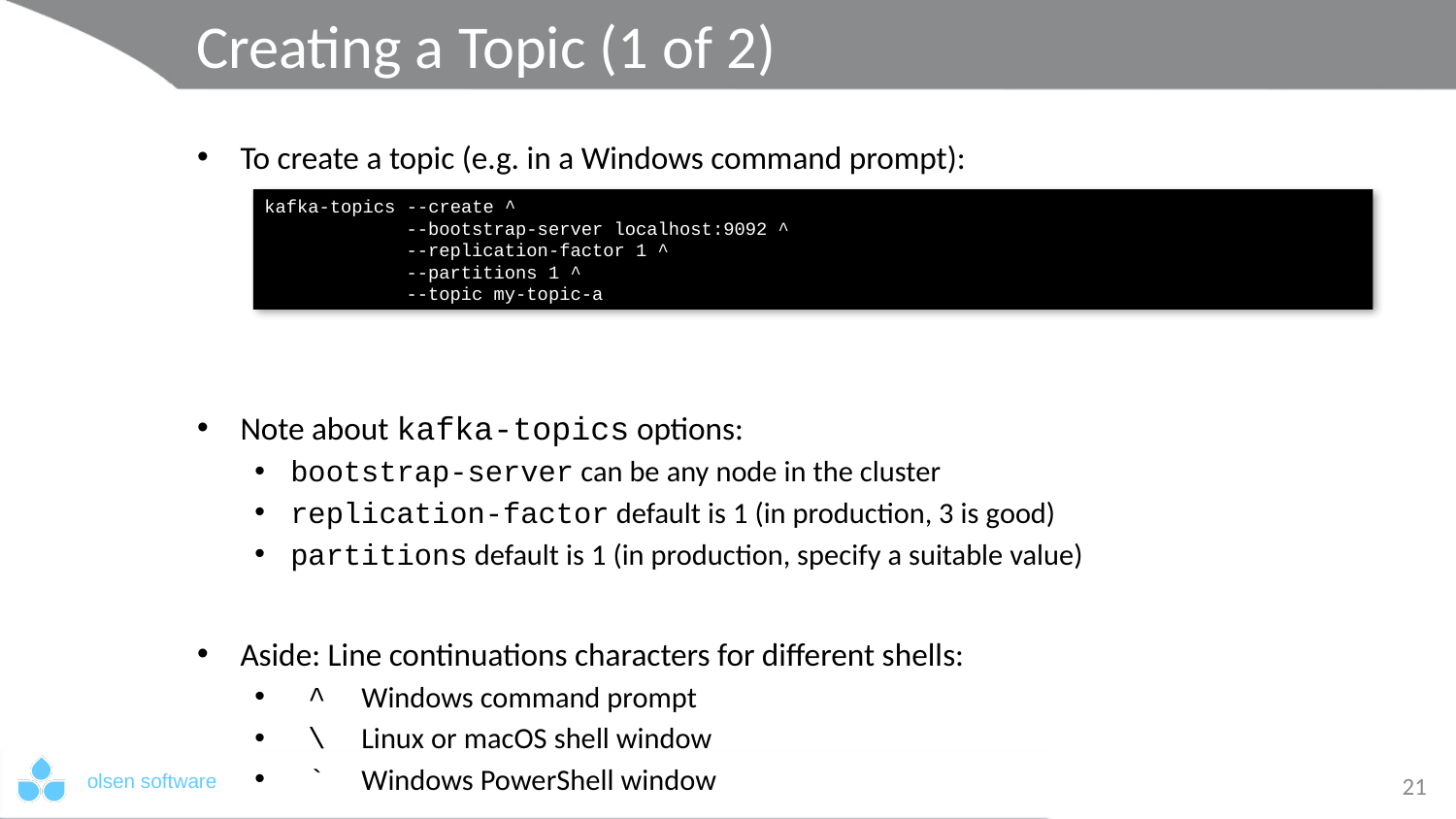

# Creating a Topic (1 of 2)
To create a topic (e.g. in a Windows command prompt):

Note about kafka-topics options:
bootstrap-server can be any node in the cluster
replication-factor default is 1 (in production, 3 is good)
partitions default is 1 (in production, specify a suitable value)

Aside: Line continuations characters for different shells:
 ^  Windows command prompt
 \  Linux or macOS shell window
 `  Windows PowerShell window

kafka-topics --create ^
             --bootstrap-server localhost:9092 ^
             --replication-factor 1 ^
             --partitions 1 ^
             --topic my-topic-a
21